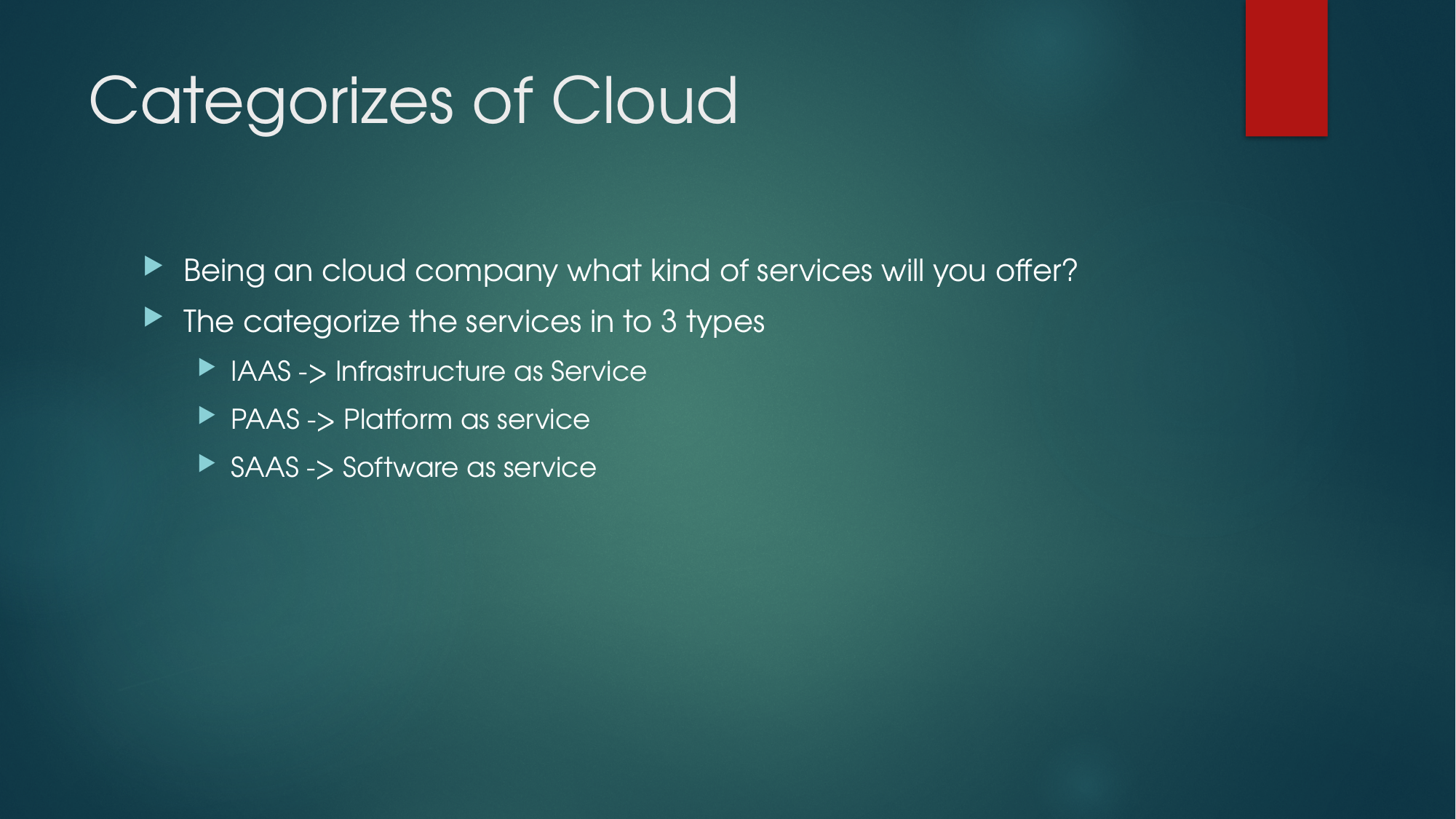

# Categorizes of Cloud
Being an cloud company what kind of services will you offer?
The categorize the services in to 3 types
IAAS -> Infrastructure as Service
PAAS -> Platform as service
SAAS -> Software as service